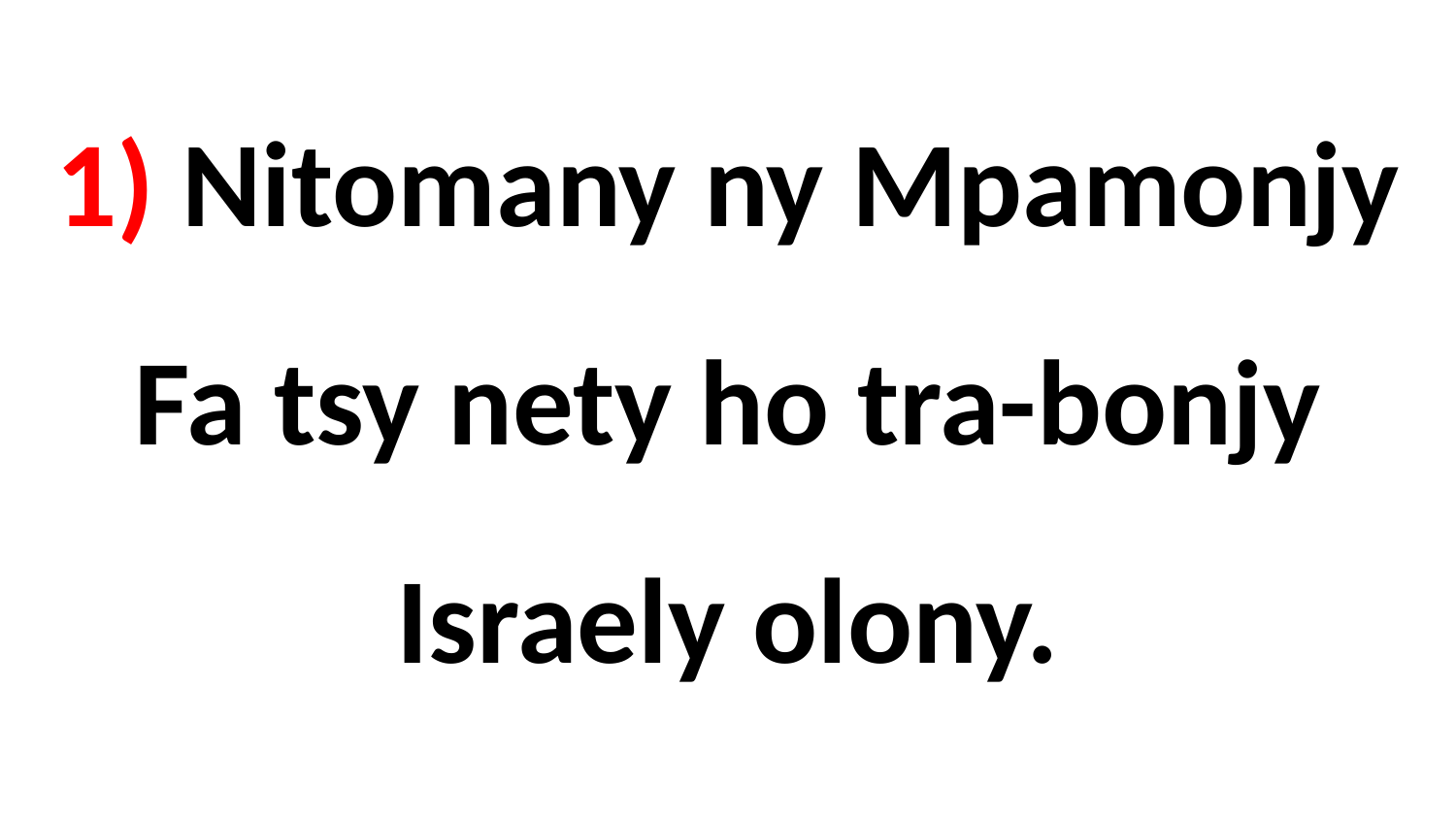

# 1) Nitomany ny Mpamonjy Fa tsy nety ho tra-bonjy Israely olony.